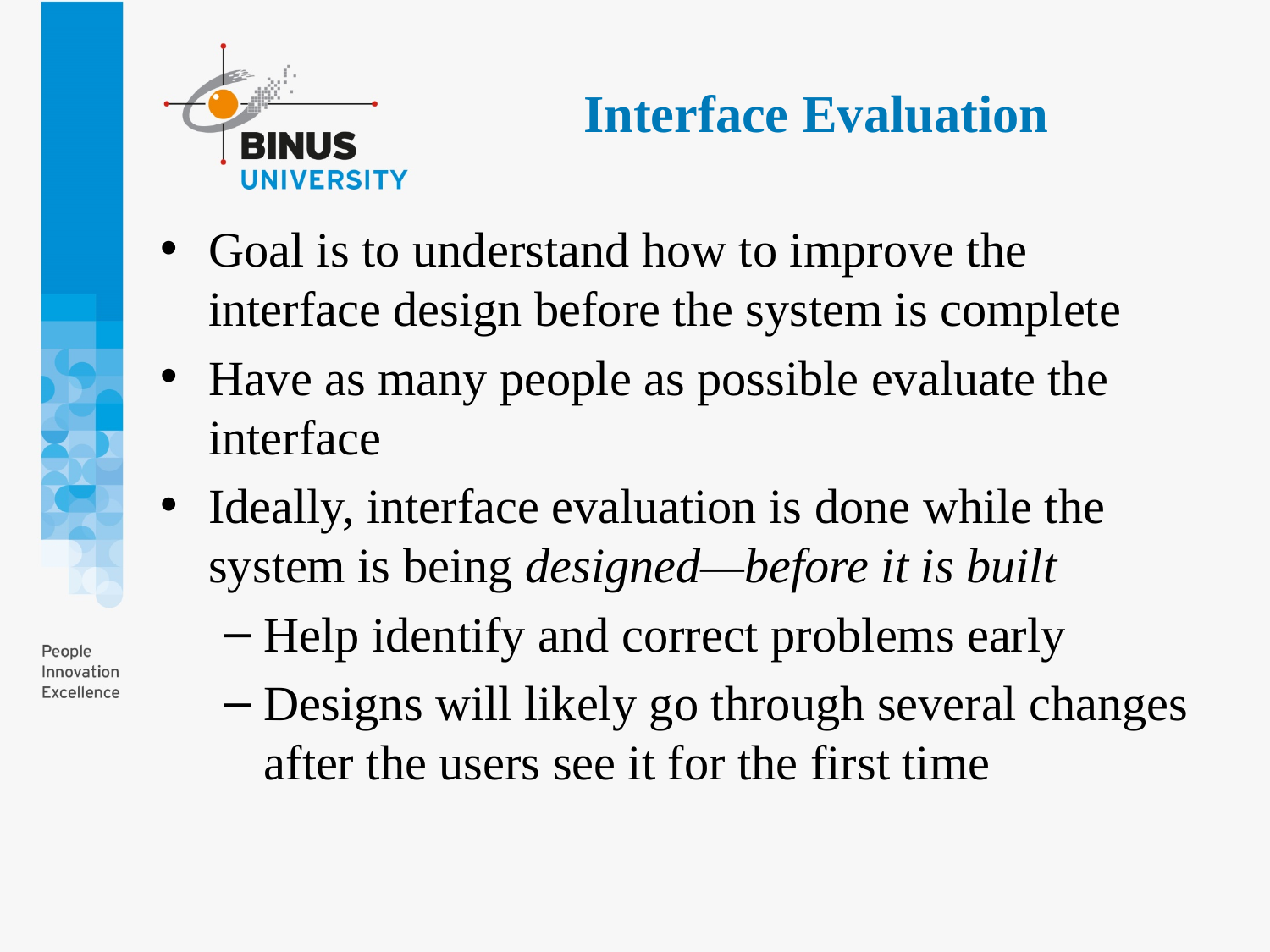

# Interface Evaluation
Goal is to understand how to improve the interface design before the system is complete
Have as many people as possible evaluate the interface
Ideally, interface evaluation is done while the system is being designed—before it is built
Help identify and correct problems early
Designs will likely go through several changes after the users see it for the first time